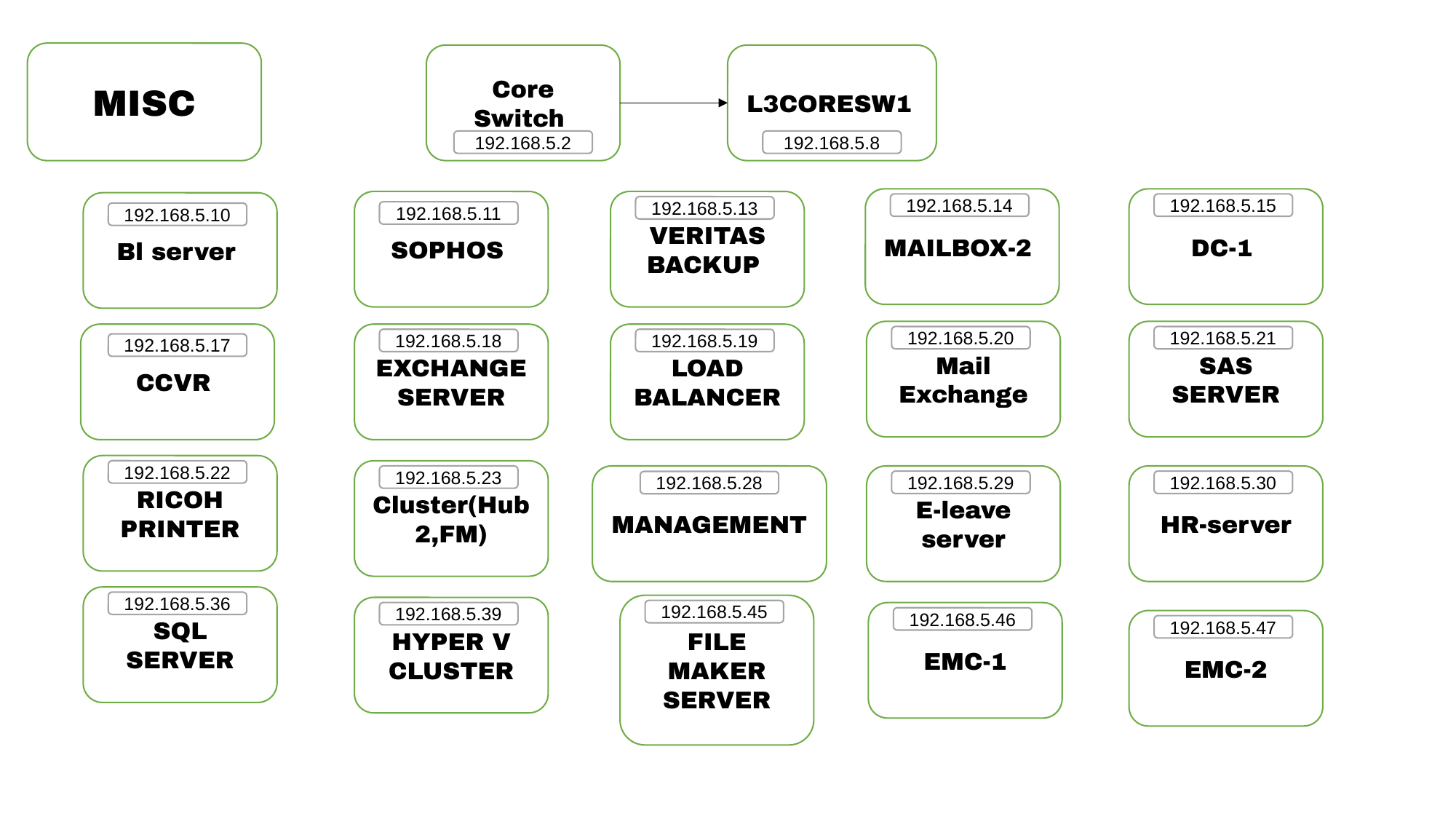

MISC
Core Switch
L3CORESW1
192.168.5.2
192.168.5.8
MAILBOX-2
DC-1
SOPHOS
VERITAS BACKUP
Bl server
192.168.5.14
192.168.5.15
192.168.5.13
192.168.5.11
192.168.5.10
Mail Exchange
SAS SERVER
CCVR
EXCHANGE SERVER
LOAD BALANCER
192.168.5.20
192.168.5.21
192.168.5.18
192.168.5.19
192.168.5.17
RICOH PRINTER
192.168.5.22
Cluster(Hub2,FM)
192.168.5.23
MANAGEMENT
E-leave server
HR-server
192.168.5.29
192.168.5.30
192.168.5.28
SQL SERVER
192.168.5.36
FILE MAKER SERVER
HYPER V CLUSTER
192.168.5.45
192.168.5.39
EMC-1
192.168.5.46
EMC-2
192.168.5.47